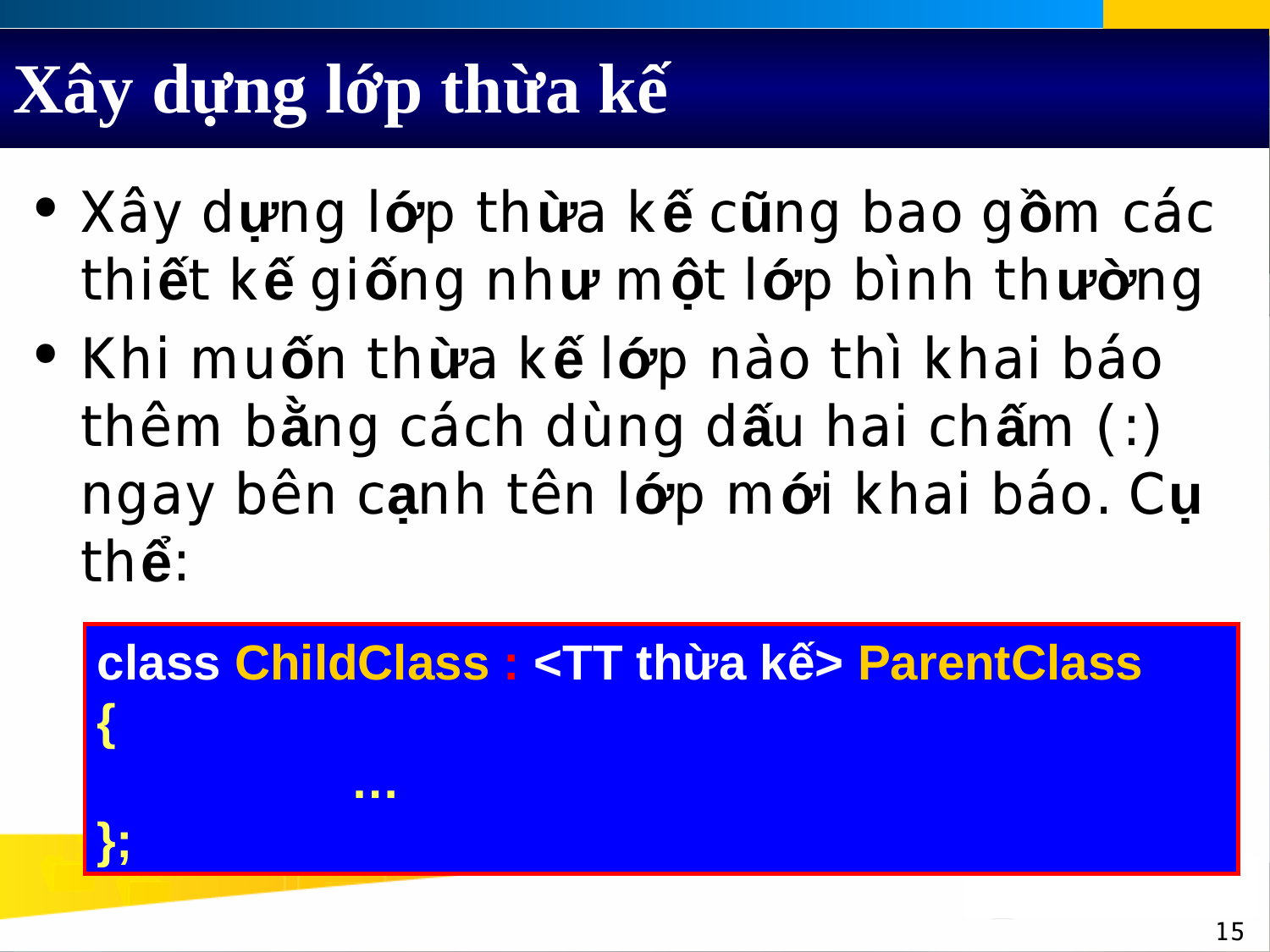

# Xây dựng lớp thừa kế
Xây dựng lớp thừa kế cũng bao gồm các thiết kế giống như một lớp bình thường
Khi muốn thừa kế lớp nào thì khai báo thêm bằng cách dùng dấu hai chấm (:) ngay bên cạnh tên lớp mới khai báo. Cụ thể:

class ChildClass : <TT thừa kế> ParentClass
{
		…
};
15